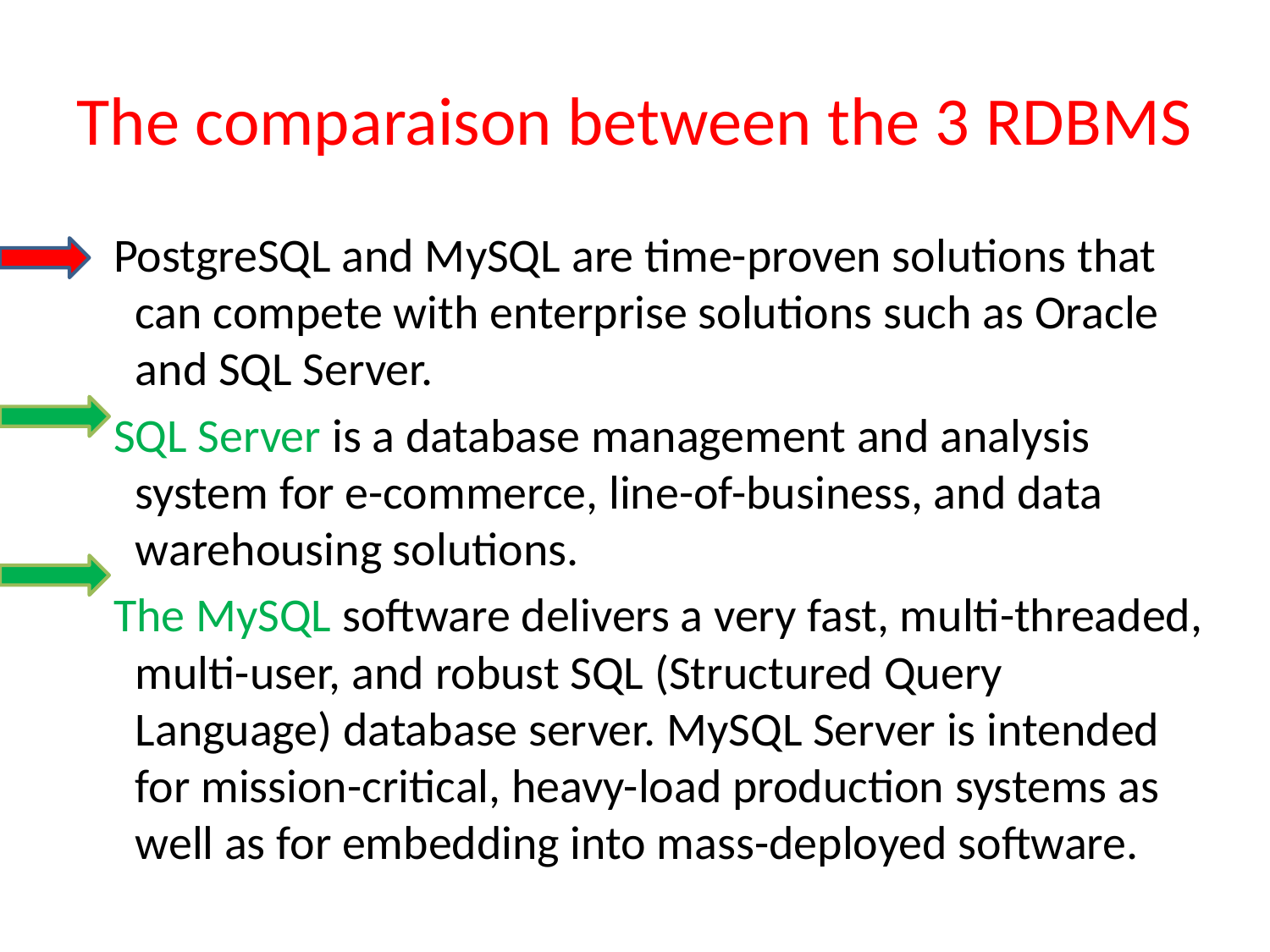

# The comparaison between the 3 RDBMS
  PostgreSQL and MySQL are time-proven solutions that can compete with enterprise solutions such as Oracle and SQL Server.
  SQL Server is a database management and analysis system for e-commerce, line-of-business, and data warehousing solutions.
  The MySQL software delivers a very fast, multi-threaded, multi-user, and robust SQL (Structured Query Language) database server. MySQL Server is intended for mission-critical, heavy-load production systems as well as for embedding into mass-deployed software.